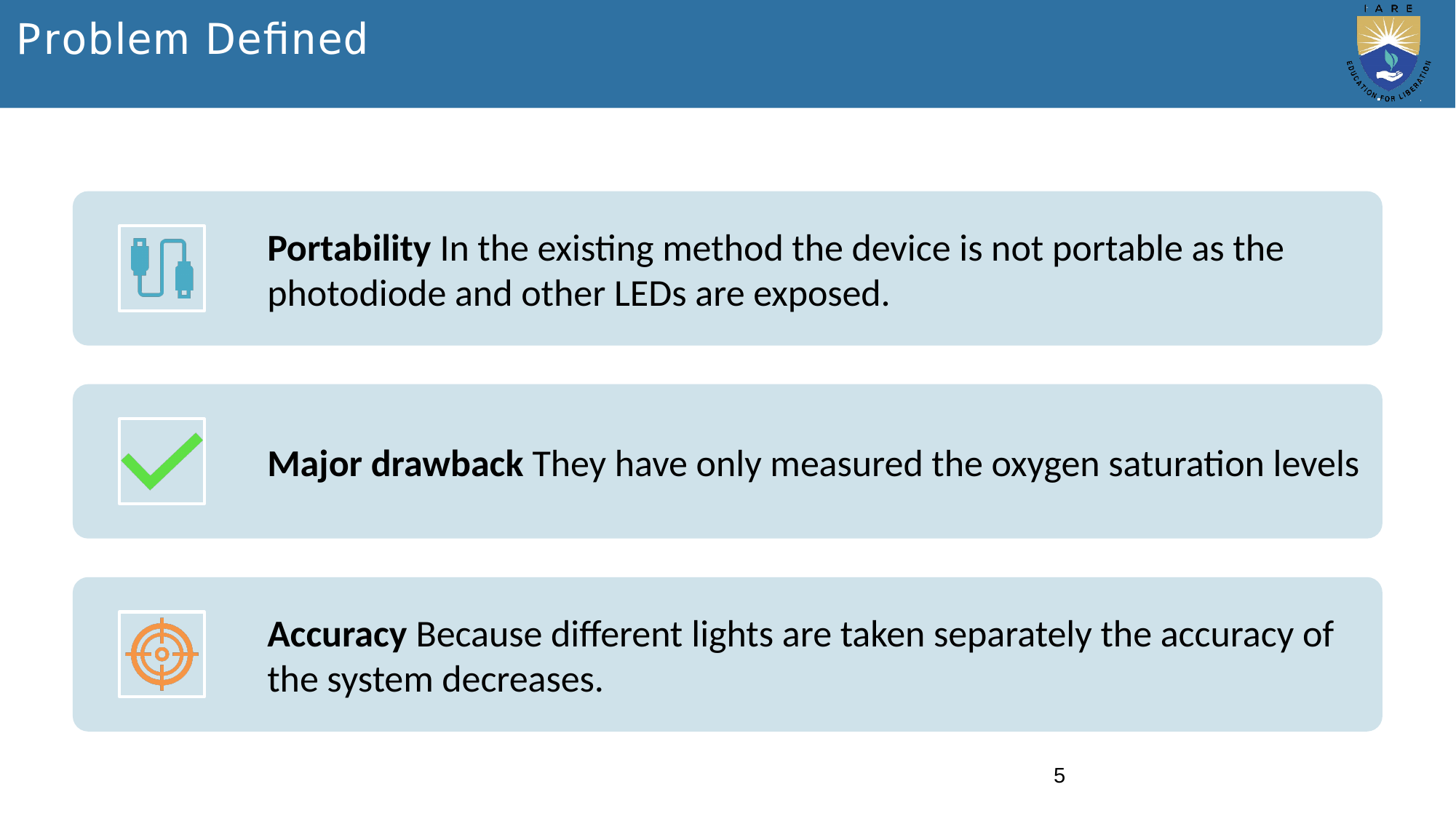

# Problem Defined
Portability In the existing method the device is not portable as the photodiode and other LEDs are exposed.
Major drawback They have only measured the oxygen saturation levels
Accuracy Because different lights are taken separately the accuracy of the system decreases.

5